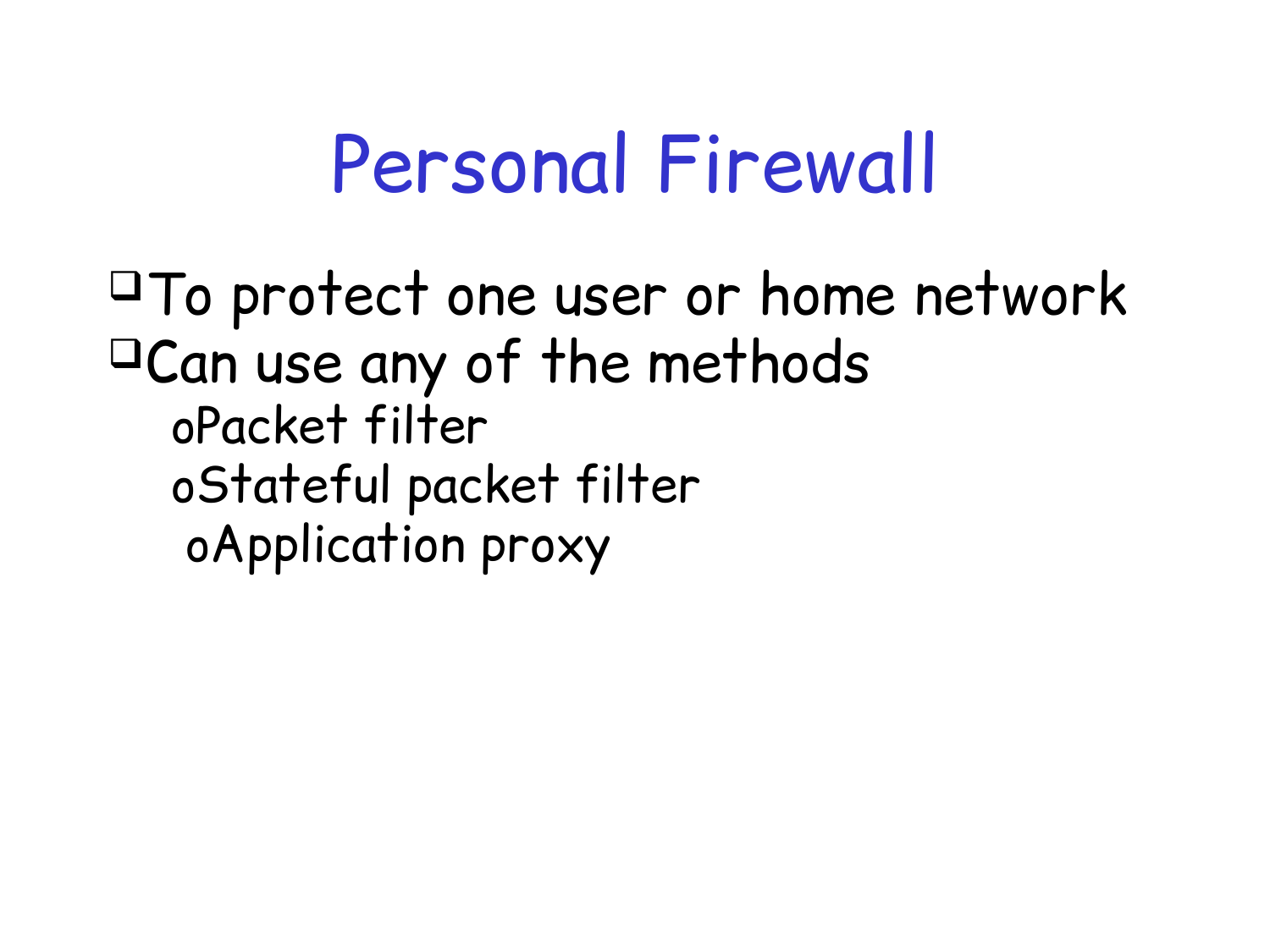

# Personal Firewall
To protect one user or home network
Can use any of the methods
oPacket filter  oStateful packet filter  oApplication proxy